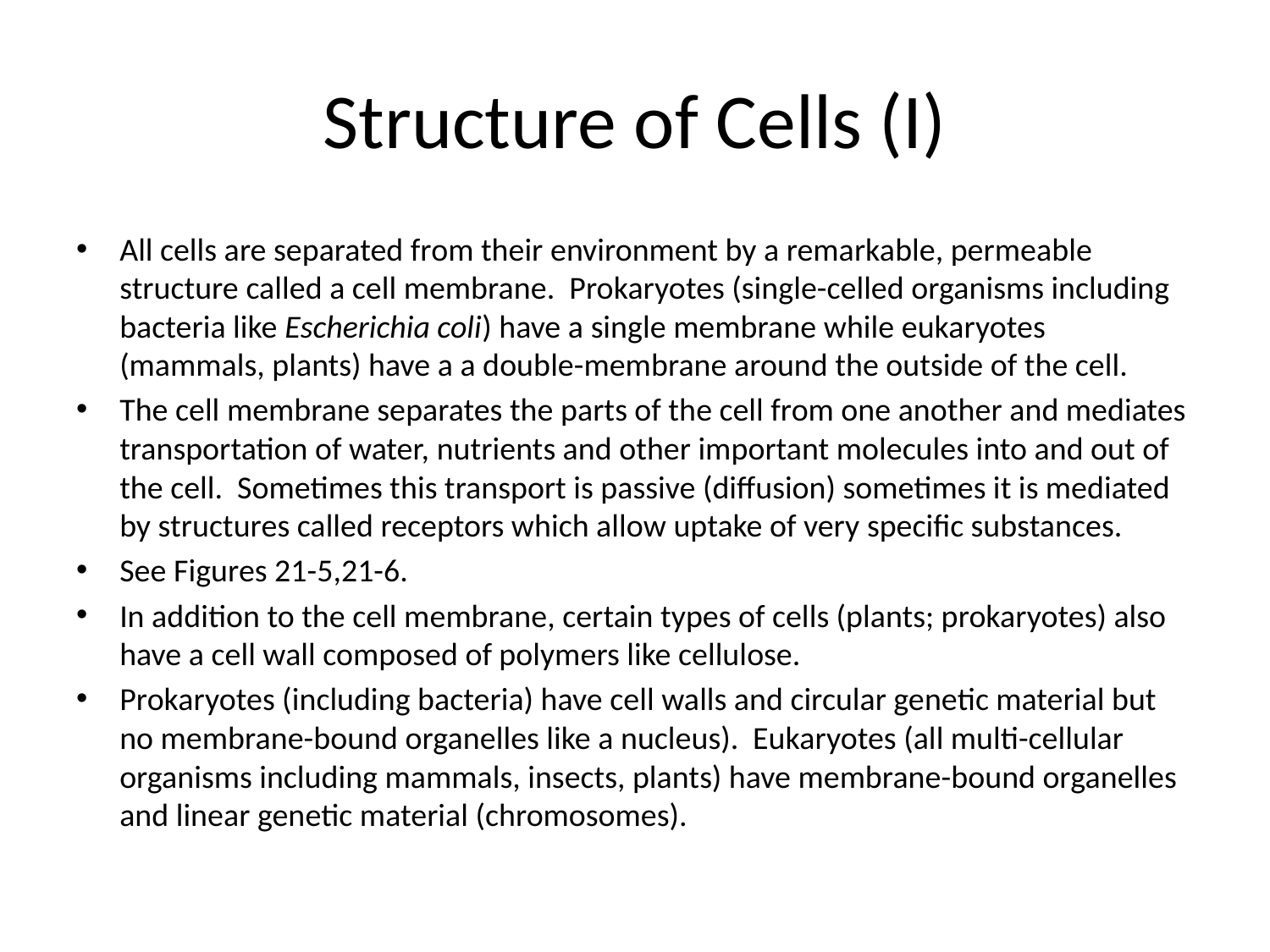

# Structure of Cells (I)
All cells are separated from their environment by a remarkable, permeable structure called a cell membrane.  Prokaryotes (single-celled organisms including bacteria like Escherichia coli) have a single membrane while eukaryotes (mammals, plants) have a a double-membrane around the outside of the cell.
The cell membrane separates the parts of the cell from one another and mediates transportation of water, nutrients and other important molecules into and out of the cell.  Sometimes this transport is passive (diffusion) sometimes it is mediated by structures called receptors which allow uptake of very specific substances.
See Figures 21-5,21-6.
In addition to the cell membrane, certain types of cells (plants; prokaryotes) also have a cell wall composed of polymers like cellulose.
Prokaryotes (including bacteria) have cell walls and circular genetic material but no membrane-bound organelles like a nucleus).  Eukaryotes (all multi-cellular organisms including mammals, insects, plants) have membrane-bound organelles and linear genetic material (chromosomes).